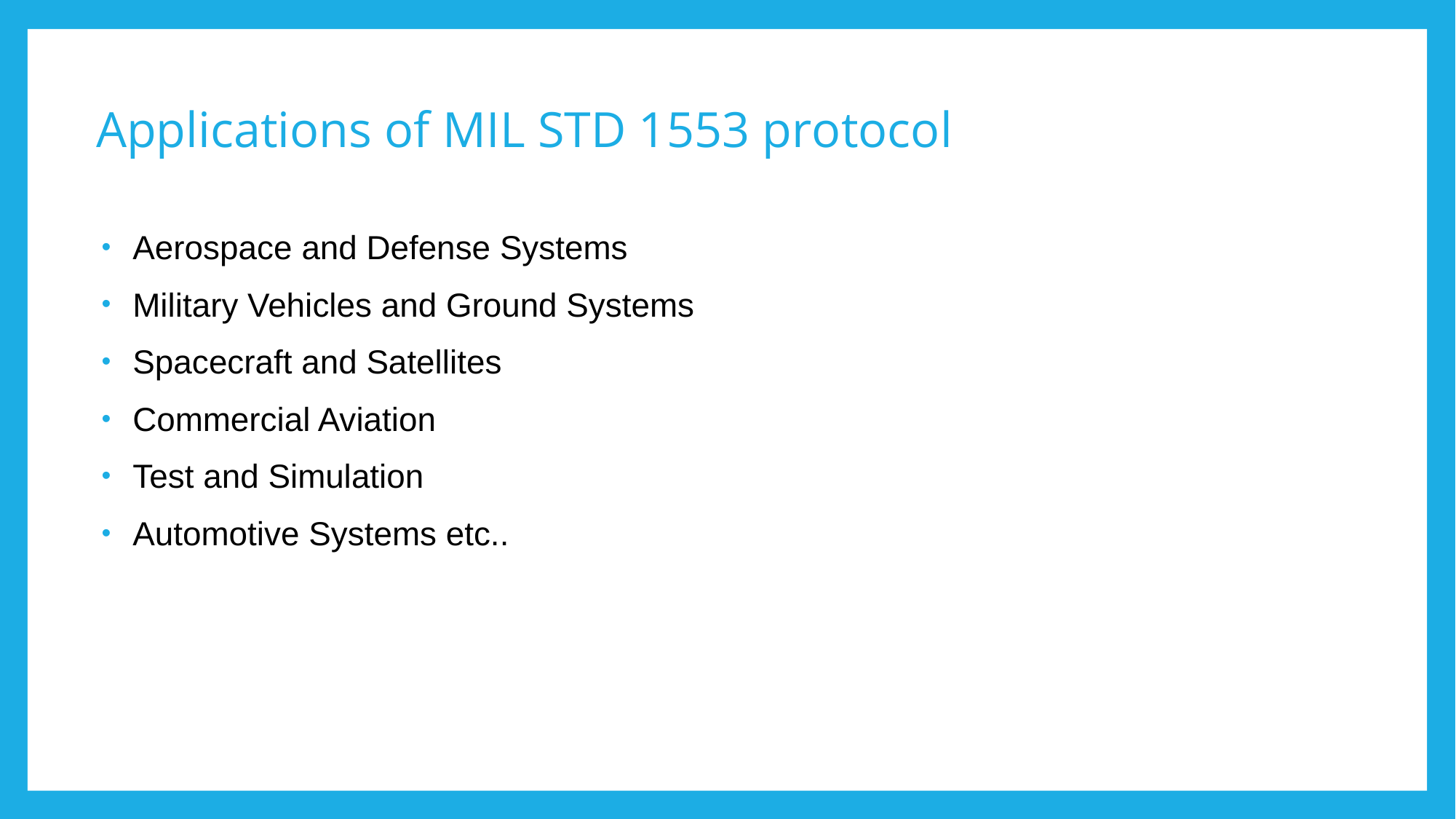

# Applications of MIL STD 1553 protocol
 Aerospace and Defense Systems
 Military Vehicles and Ground Systems
 Spacecraft and Satellites
 Commercial Aviation
 Test and Simulation
 Automotive Systems etc..